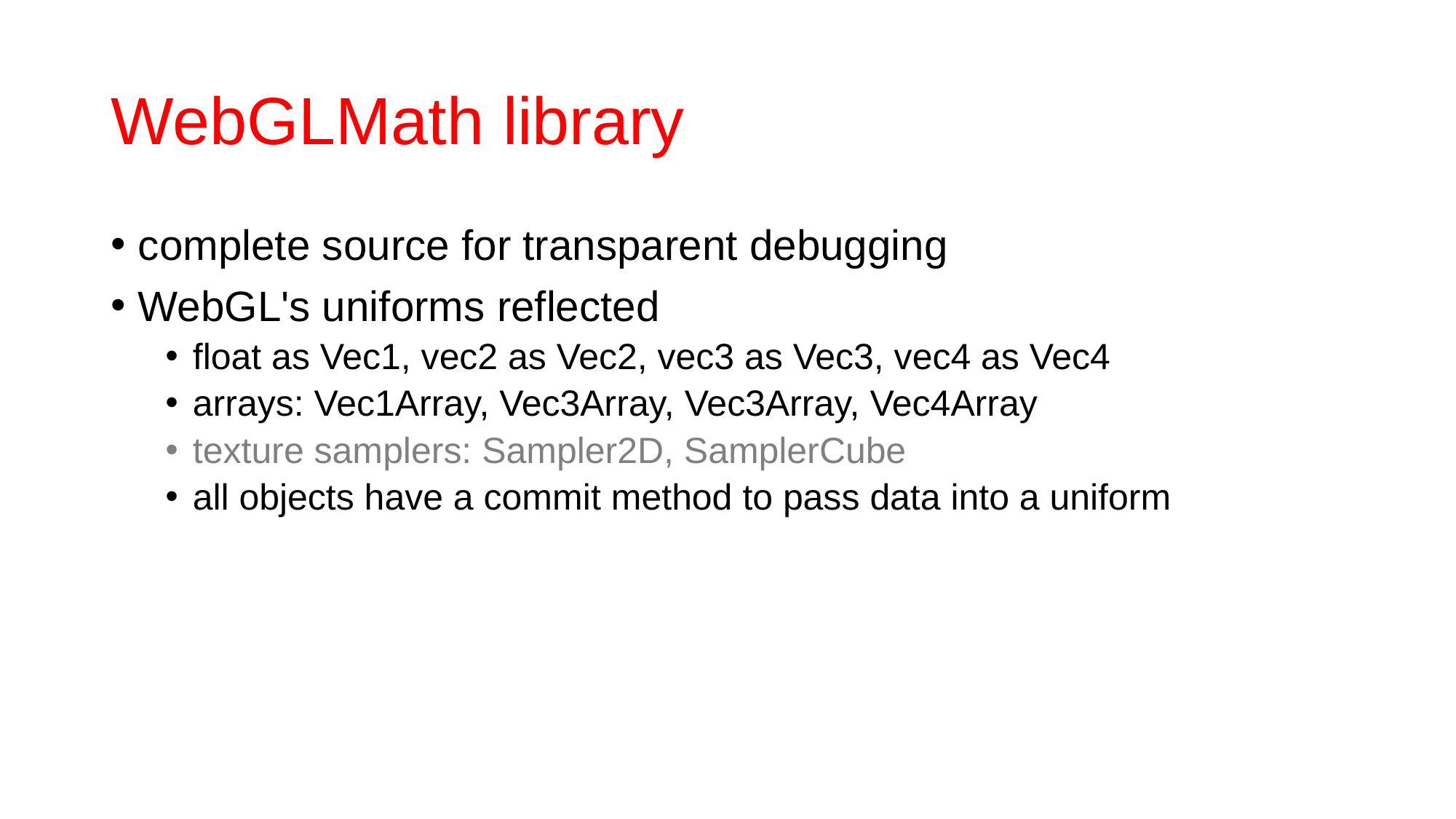

# WebGLMath library
complete source for transparent debugging
WebGL's uniforms reflected
float as Vec1, vec2 as Vec2, vec3 as Vec3, vec4 as Vec4
arrays: Vec1Array, Vec3Array, Vec3Array, Vec4Array
texture samplers: Sampler2D, SamplerCube
all objects have a commit method to pass data into a uniform